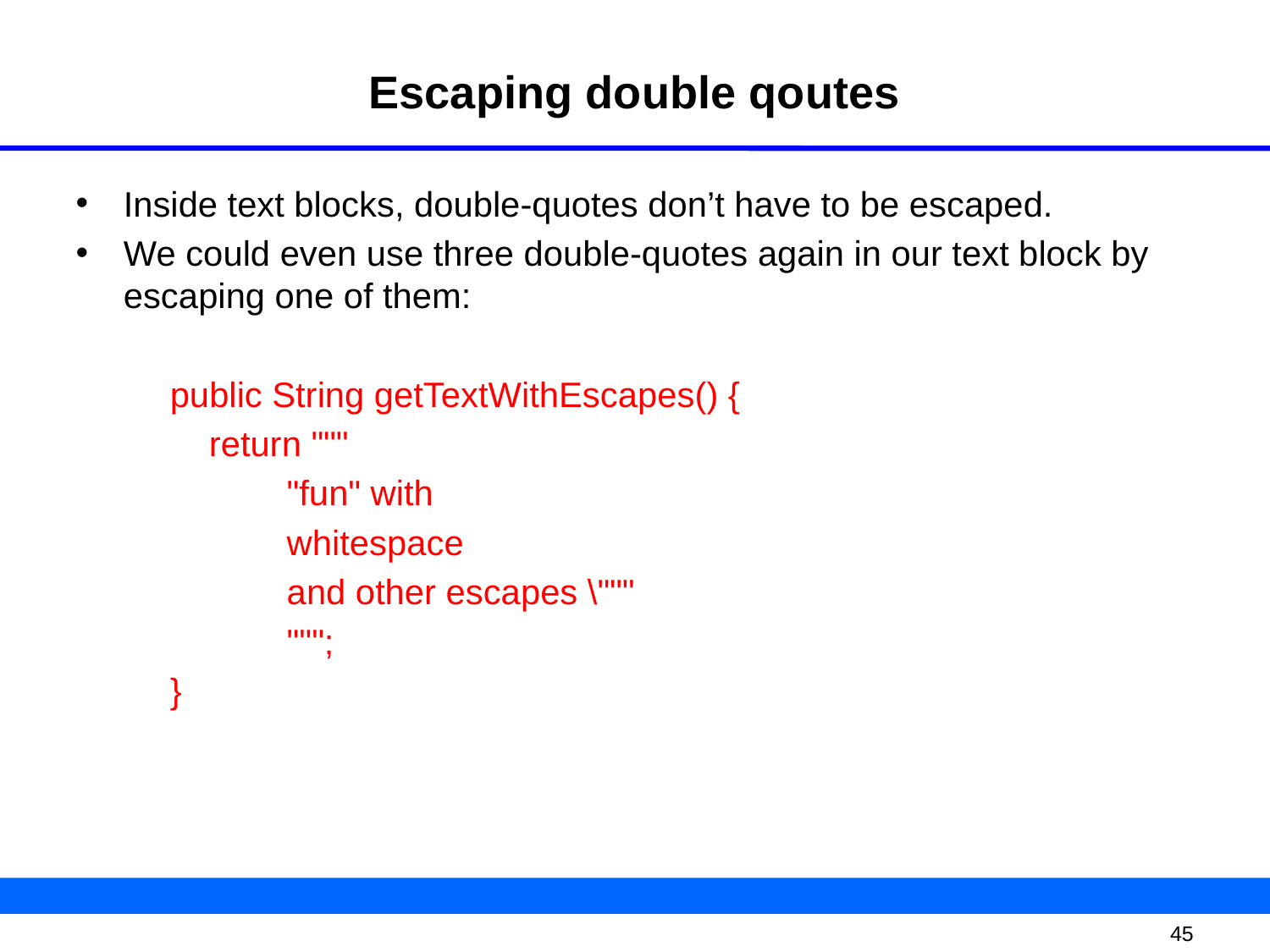

# Escaping double qoutes
Inside text blocks, double-quotes don’t have to be escaped.
We could even use three double-quotes again in our text block by escaping one of them:

public String getTextWithEscapes() {
    return """
            "fun" with
            whitespace
            and other escapes \"""
            """;
}